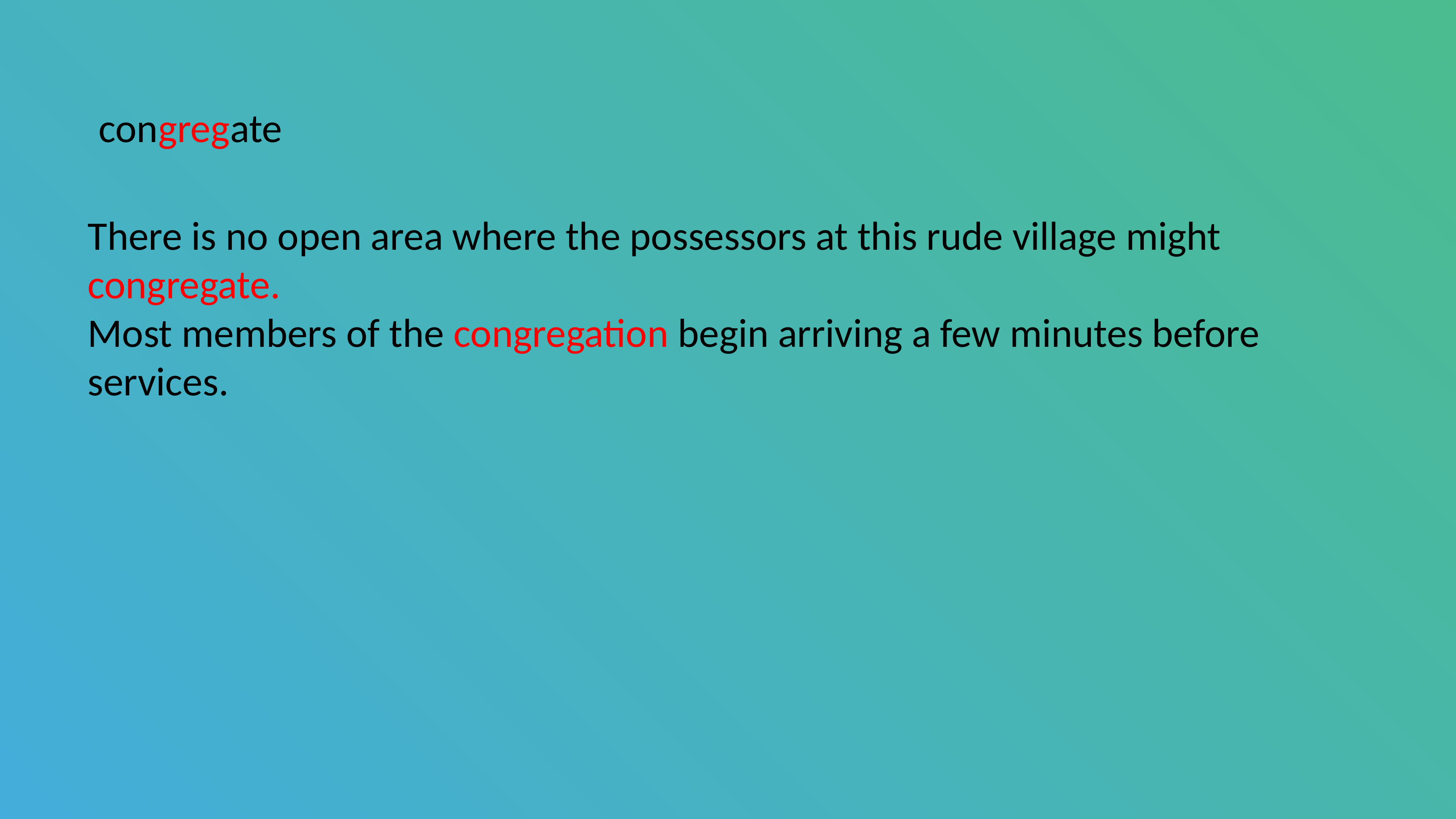

# congregate
There is no open area where the possessors at this rude village might congregate.
Most members of the congregation begin arriving a few minutes before services.